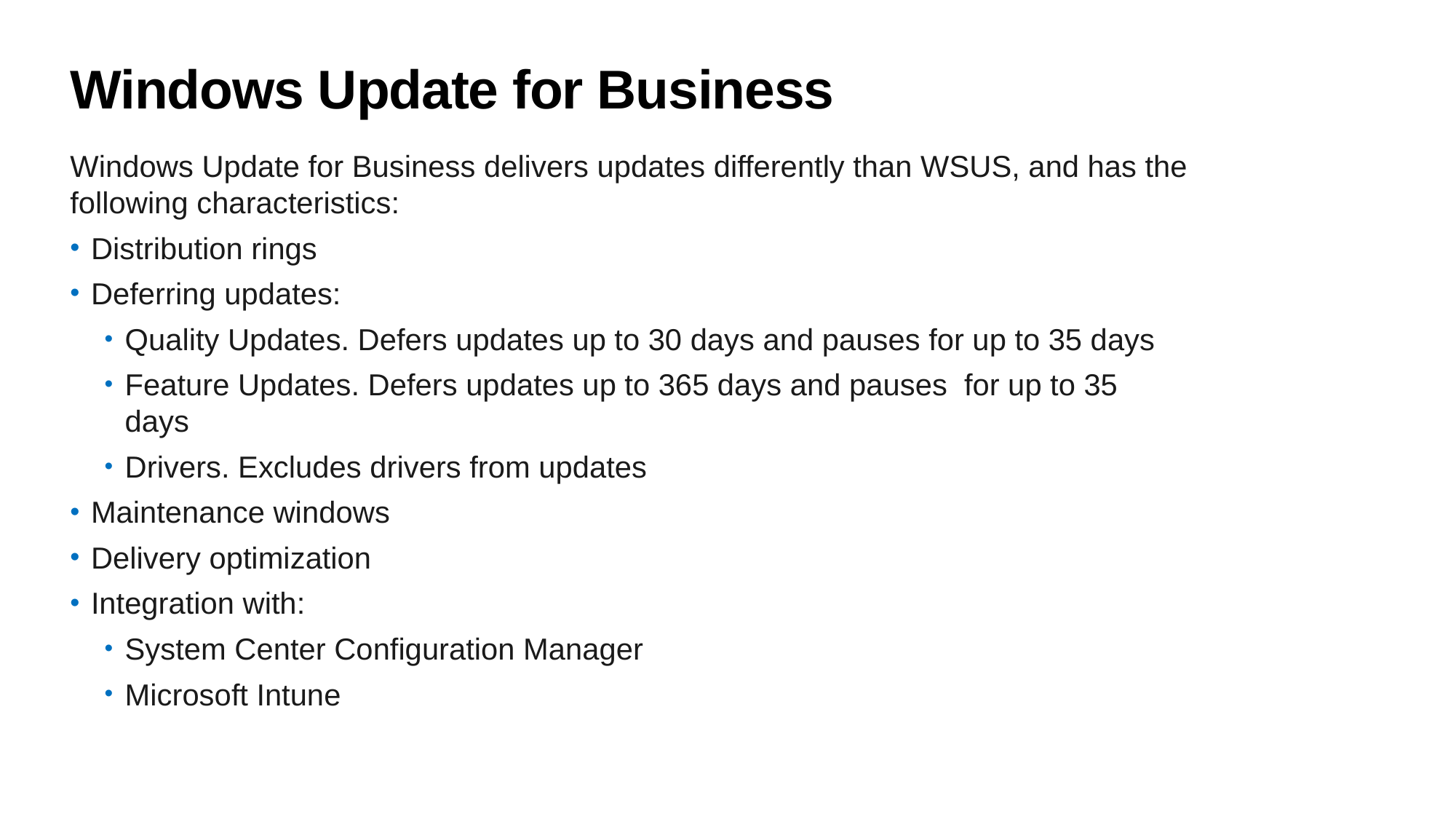

# Windows Update for Business
Windows Update for Business delivers updates differently than WSUS, and has the following characteristics:
Distribution rings
Deferring updates:
Quality Updates. Defers updates up to 30 days and pauses for up to 35 days
Feature Updates. Defers updates up to 365 days and pauses  for up to 35 days
Drivers. Excludes drivers from updates
Maintenance windows
Delivery optimization
Integration with:
System Center Configuration Manager
Microsoft Intune